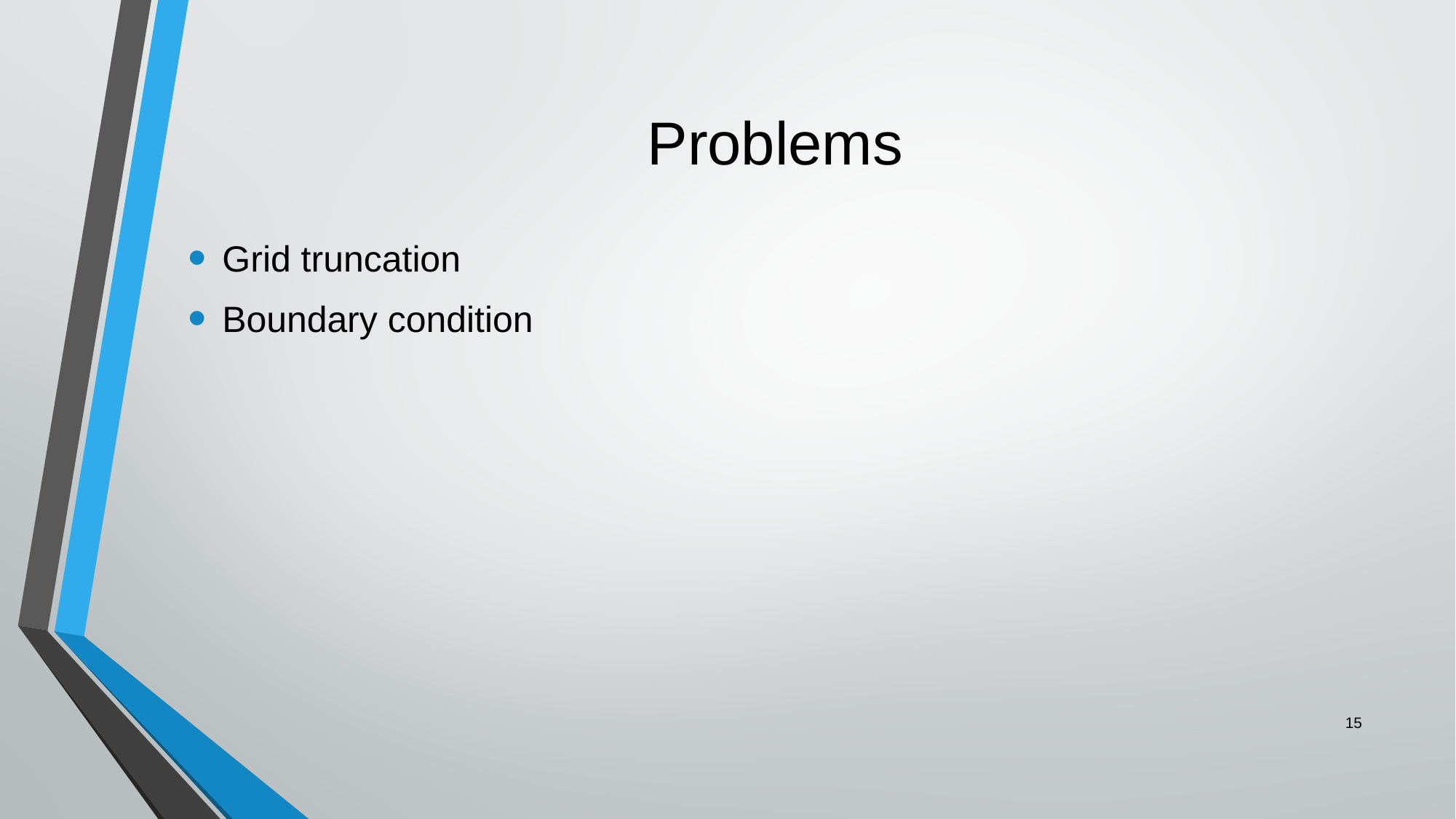

# Problems
Grid truncation
Boundary condition

15